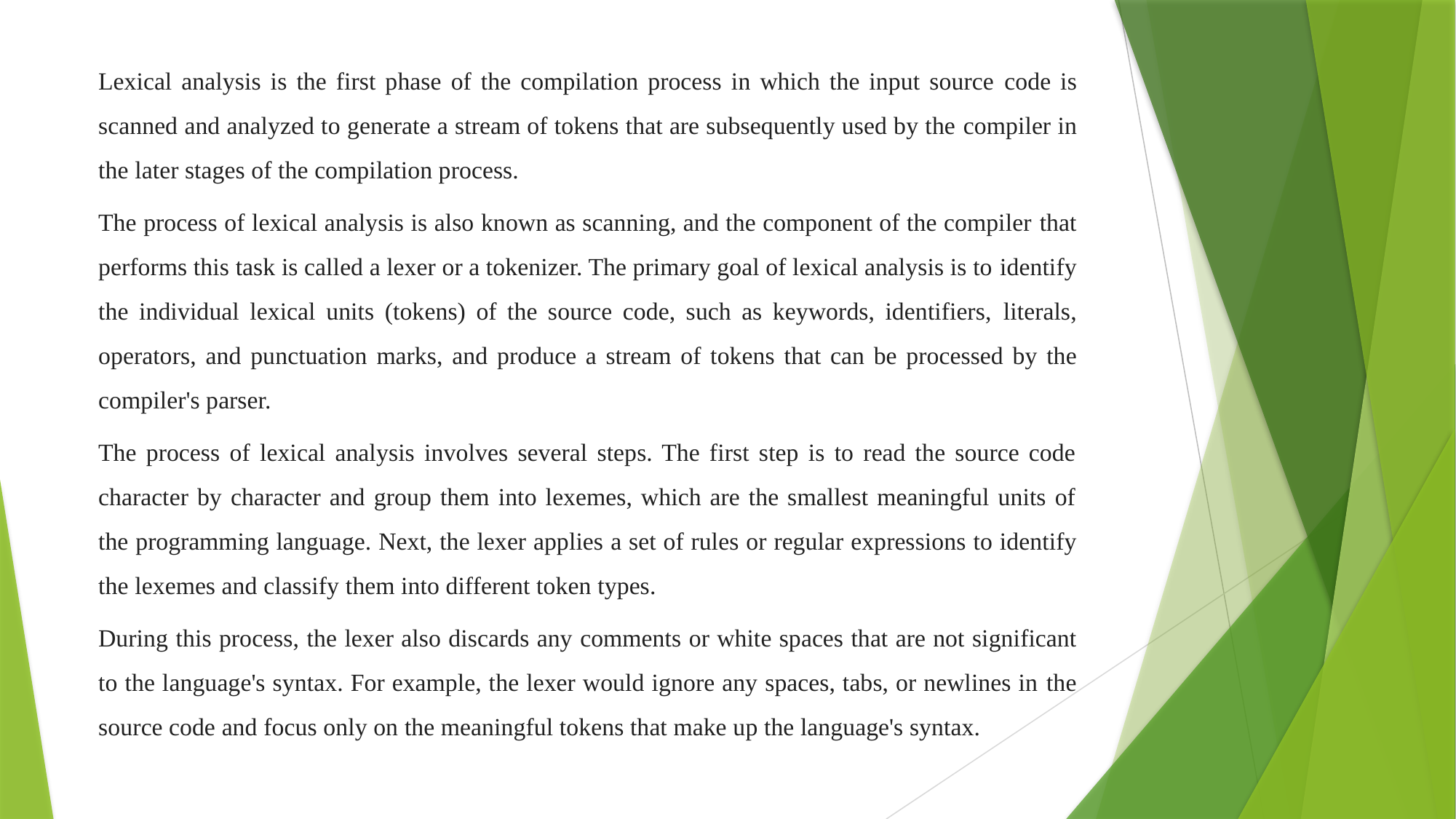

Lexical analysis is the first phase of the compilation process in which the input source code is scanned and analyzed to generate a stream of tokens that are subsequently used by the compiler in the later stages of the compilation process.
The process of lexical analysis is also known as scanning, and the component of the compiler that performs this task is called a lexer or a tokenizer. The primary goal of lexical analysis is to identify the individual lexical units (tokens) of the source code, such as keywords, identifiers, literals, operators, and punctuation marks, and produce a stream of tokens that can be processed by the compiler's parser.
The process of lexical analysis involves several steps. The first step is to read the source code character by character and group them into lexemes, which are the smallest meaningful units of the programming language. Next, the lexer applies a set of rules or regular expressions to identify the lexemes and classify them into different token types.
During this process, the lexer also discards any comments or white spaces that are not significant to the language's syntax. For example, the lexer would ignore any spaces, tabs, or newlines in the source code and focus only on the meaningful tokens that make up the language's syntax.